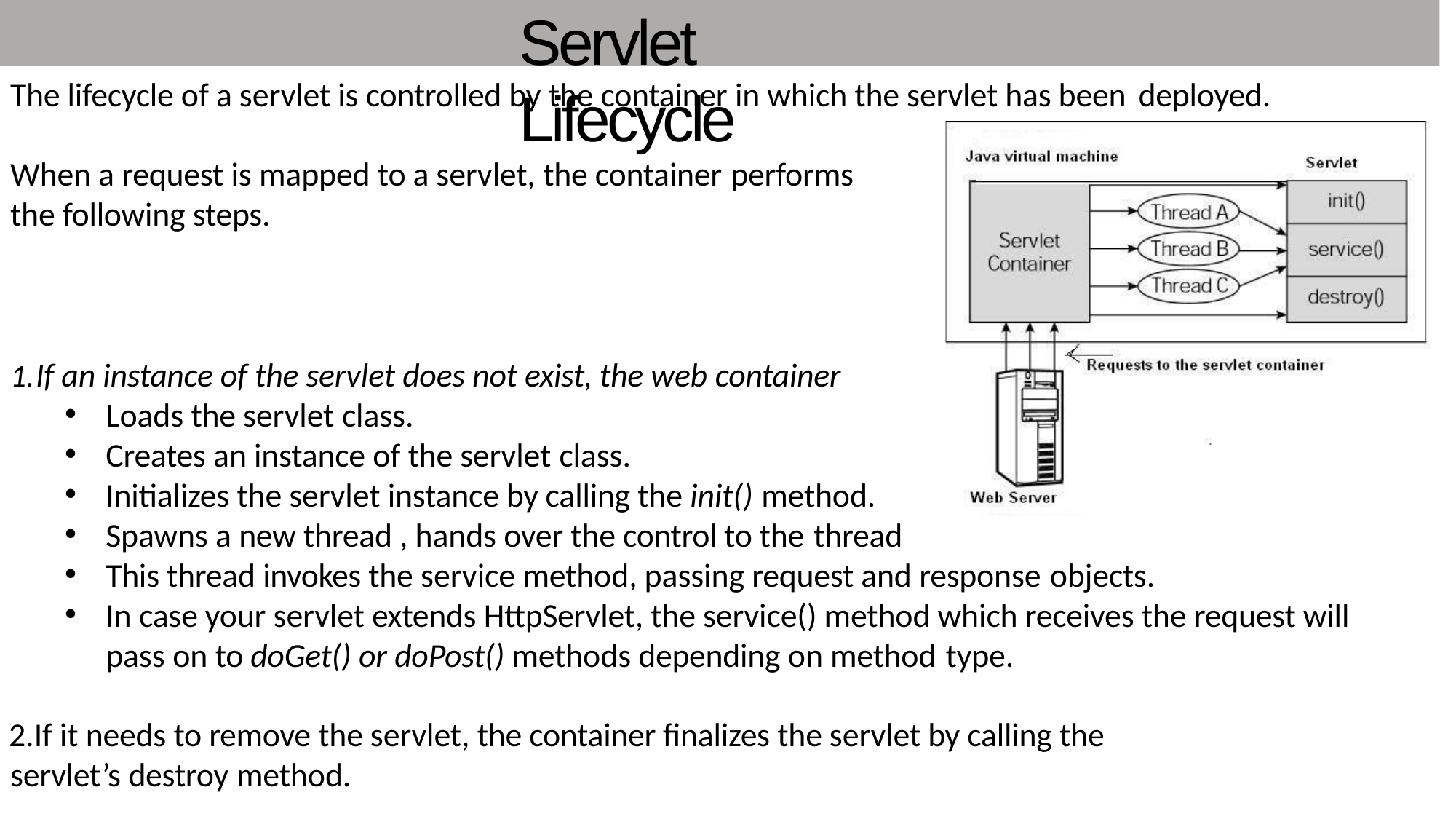

# Servlet Lifecycle
The lifecycle of a servlet is controlled by the container in which the servlet has been deployed.

When a request is mapped to a servlet, the container performs
the following steps.

If an instance of the servlet does not exist, the web container
Loads the servlet class.
Creates an instance of the servlet class.
Initializes the servlet instance by calling the init() method.
Spawns a new thread , hands over the control to the thread
This thread invokes the service method, passing request and response objects.
In case your servlet extends HttpServlet, the service() method which receives the request will  pass on to doGet() or doPost() methods depending on method type.

If it needs to remove the servlet, the container finalizes the servlet by calling the  servlet’s destroy method.